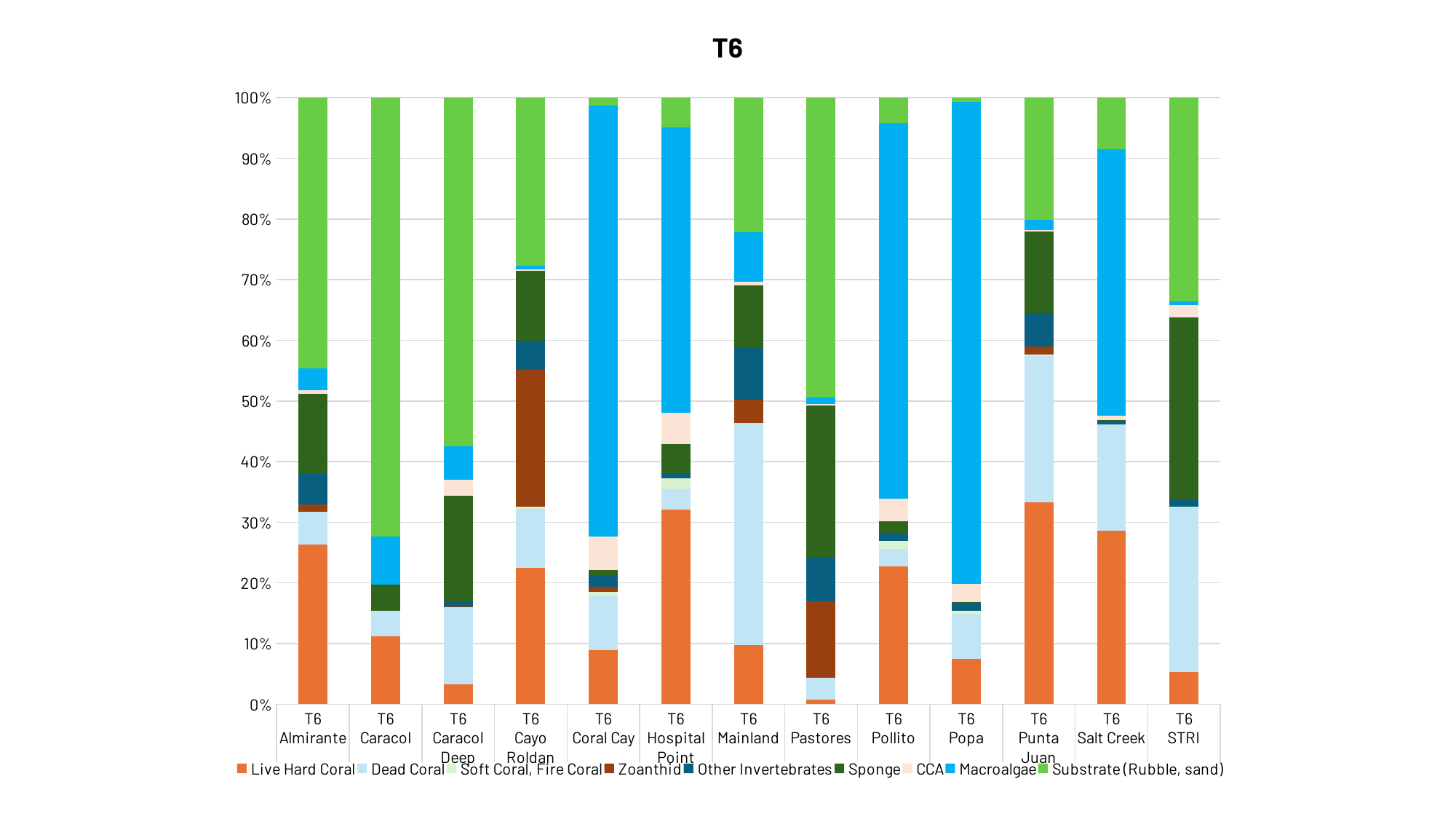

### Chart: T6

| Category | Live Hard Coral | Dead Coral | Soft Coral, Fire Coral | Zoanthid | Other Invertebrates | Sponge | CCA | Macroalgae | Substrate (Rubble, sand) |
|---|---|---|---|---|---|---|---|---|---|
| T6 | 25.7 | 5.3 | 0.0 | 1.1 | 4.9 | 12.9 | 0.6 | 3.5 | 43.6 |
| T6 | 11.090909090909092 | 4.181818181818182 | 0.0 | 0.0 | 0.0 | 4.363636363636363 | 0.0 | 7.818181818181818 | 72.0 |
| T6 | 3.272727272727273 | 12.545454545454545 | 0.0 | 0.18181818181818182 | 0.7272727272727273 | 17.272727272727273 | 2.5454545454545454 | 5.454545454545454 | 56.90909090909091 |
| T6 | 21.384615384615383 | 9.23076923076923 | 0.3076923076923077 | 21.384615384615383 | 4.615384615384615 | 10.923076923076923 | 0.15384615384615385 | 0.6153846153846154 | 26.307692307692307 |
| T6 | 8.545454545454545 | 8.545454545454545 | 0.7272727272727273 | 0.7272727272727273 | 1.8181818181818181 | 0.9090909090909091 | 5.2727272727272725 | 68.18181818181819 | 1.2727272727272727 |
| T6 | 30.727272727272727 | 3.272727272727273 | 1.6363636363636365 | 0.0 | 0.7272727272727273 | 4.7272727272727275 | 4.909090909090909 | 45.09090909090909 | 4.7272727272727275 |
| T6 | 9.636363636363637 | 36.36363636363637 | 0.0 | 3.8181818181818183 | 8.545454545454545 | 10.181818181818182 | 0.5454545454545454 | 8.181818181818182 | 22.0 |
| T6 | 0.7272727272727273 | 3.6363636363636362 | 0.0 | 12.545454545454545 | 7.2727272727272725 | 24.90909090909091 | 0.18181818181818182 | 1.0909090909090908 | 49.27272727272727 |
| T6 | 20.6 | 2.6 | 1.2 | 0.0 | 1.2 | 1.8 | 3.4 | 56.2 | 3.8 |
| T6 | 7.2727272727272725 | 7.090909090909091 | 0.5454545454545454 | 0.0 | 1.2727272727272727 | 0.18181818181818182 | 2.909090909090909 | 76.9090909090909 | 0.7272727272727273 |
| T6 | 25.818181818181817 | 18.727272727272727 | 0.18181818181818182 | 1.0909090909090908 | 4.181818181818182 | 10.545454545454545 | 0.18181818181818182 | 1.2727272727272727 | 15.636363636363637 |
| T6 | 26.88888888888889 | 16.444444444444443 | 0.0 | 0.0 | 0.4444444444444444 | 0.2222222222222222 | 0.6666666666666666 | 41.333333333333336 | 8.0 |
| T6 | 5.2 | 26.8 | 0.0 | 0.0 | 1.0 | 29.6 | 2.0 | 0.6 | 33.0 |